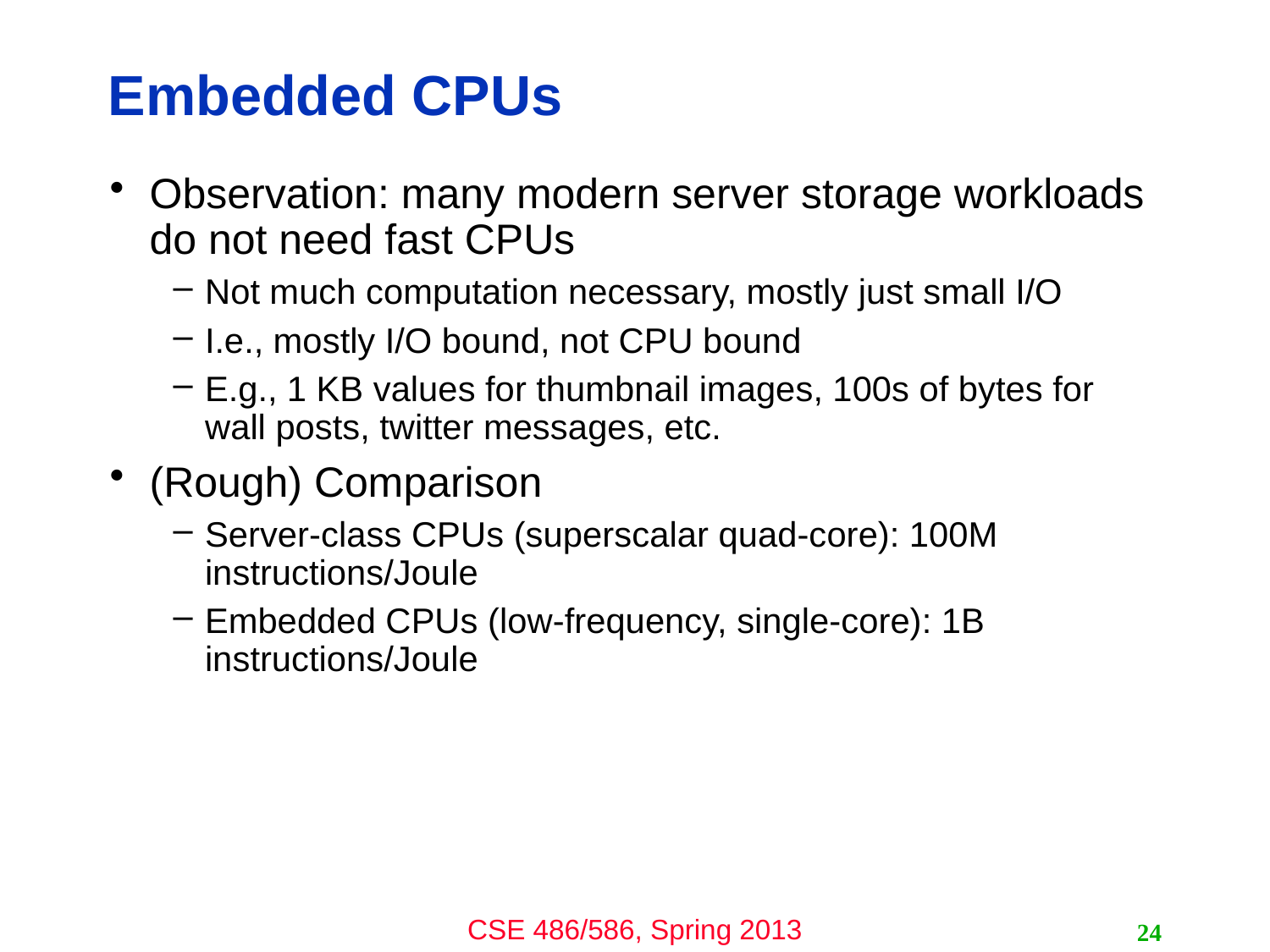

# Embedded CPUs
Observation: many modern server storage workloads do not need fast CPUs
Not much computation necessary, mostly just small I/O
I.e., mostly I/O bound, not CPU bound
E.g., 1 KB values for thumbnail images, 100s of bytes for wall posts, twitter messages, etc.
(Rough) Comparison
Server-class CPUs (superscalar quad-core): 100M instructions/Joule
Embedded CPUs (low-frequency, single-core): 1B instructions/Joule
24